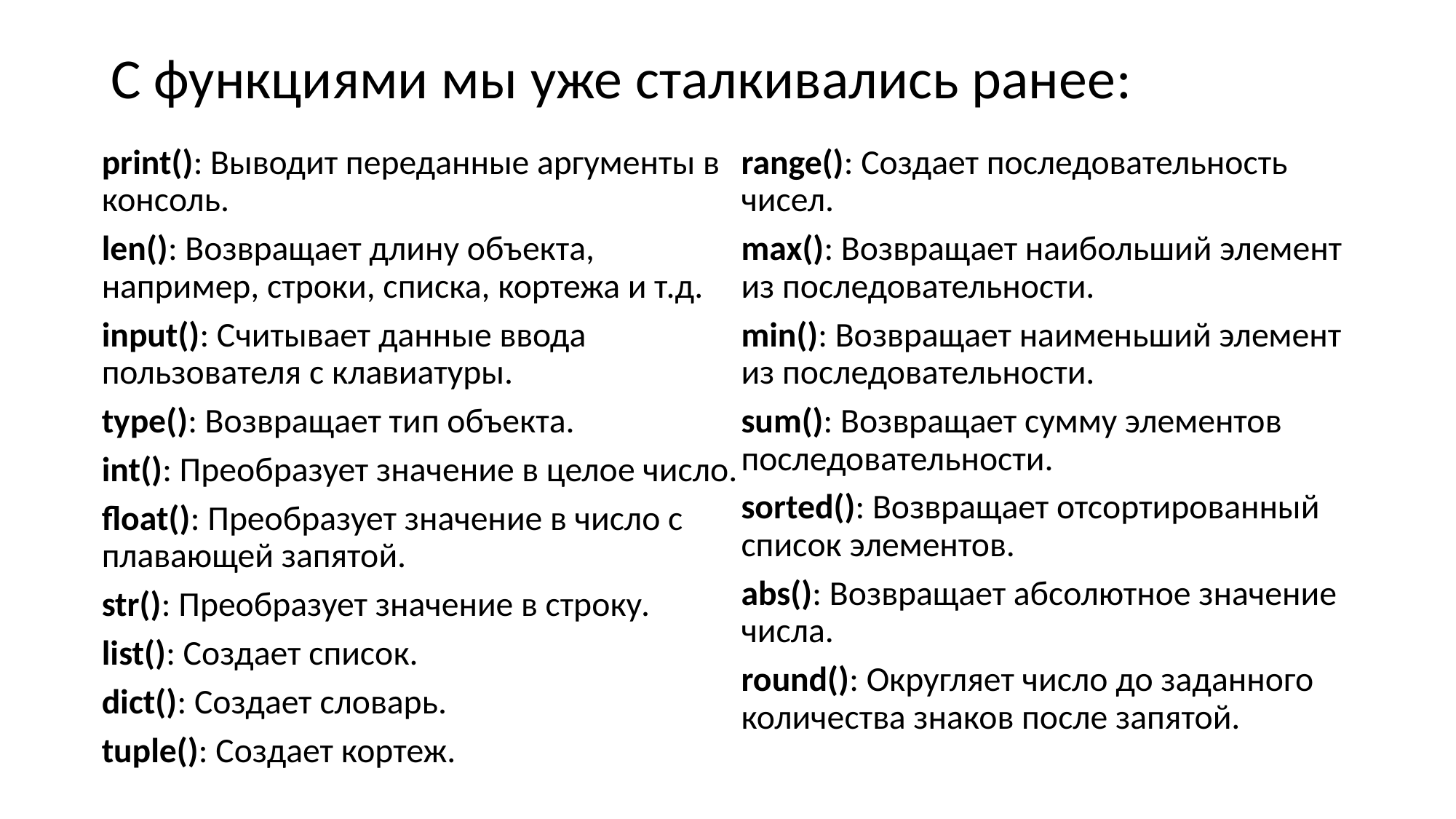

# С функциями мы уже сталкивались ранее:
print(): Выводит переданные аргументы в консоль.
len(): Возвращает длину объекта, например, строки, списка, кортежа и т.д.
input(): Считывает данные ввода пользователя с клавиатуры.
type(): Возвращает тип объекта.
int(): Преобразует значение в целое число.
float(): Преобразует значение в число с плавающей запятой.
str(): Преобразует значение в строку.
list(): Создает список.
dict(): Создает словарь.
tuple(): Создает кортеж.
range(): Создает последовательность чисел.
max(): Возвращает наибольший элемент из последовательности.
min(): Возвращает наименьший элемент из последовательности.
sum(): Возвращает сумму элементов последовательности.
sorted(): Возвращает отсортированный список элементов.
abs(): Возвращает абсолютное значение числа.
round(): Округляет число до заданного количества знаков после запятой.